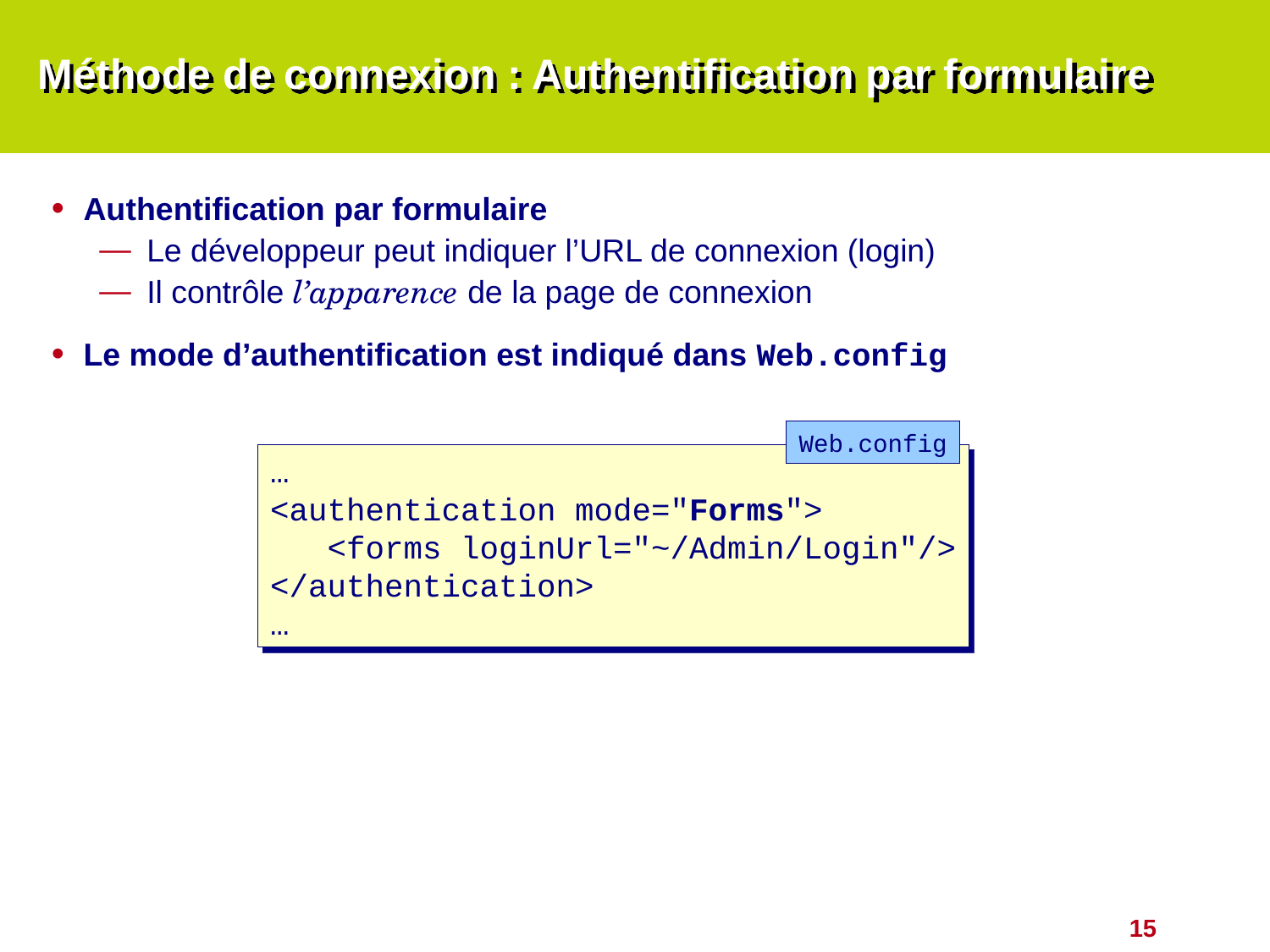

# Méthode de connexion : Authentification par formulaire
Authentification par formulaire
Le développeur peut indiquer l’URL de connexion (login)
Il contrôle l’apparence de la page de connexion
Le mode d’authentification est indiqué dans Web.config
Web.config
…
<authentication mode="Forms">
   <forms loginUrl="~/Admin/Login"/>
</authentication>
…